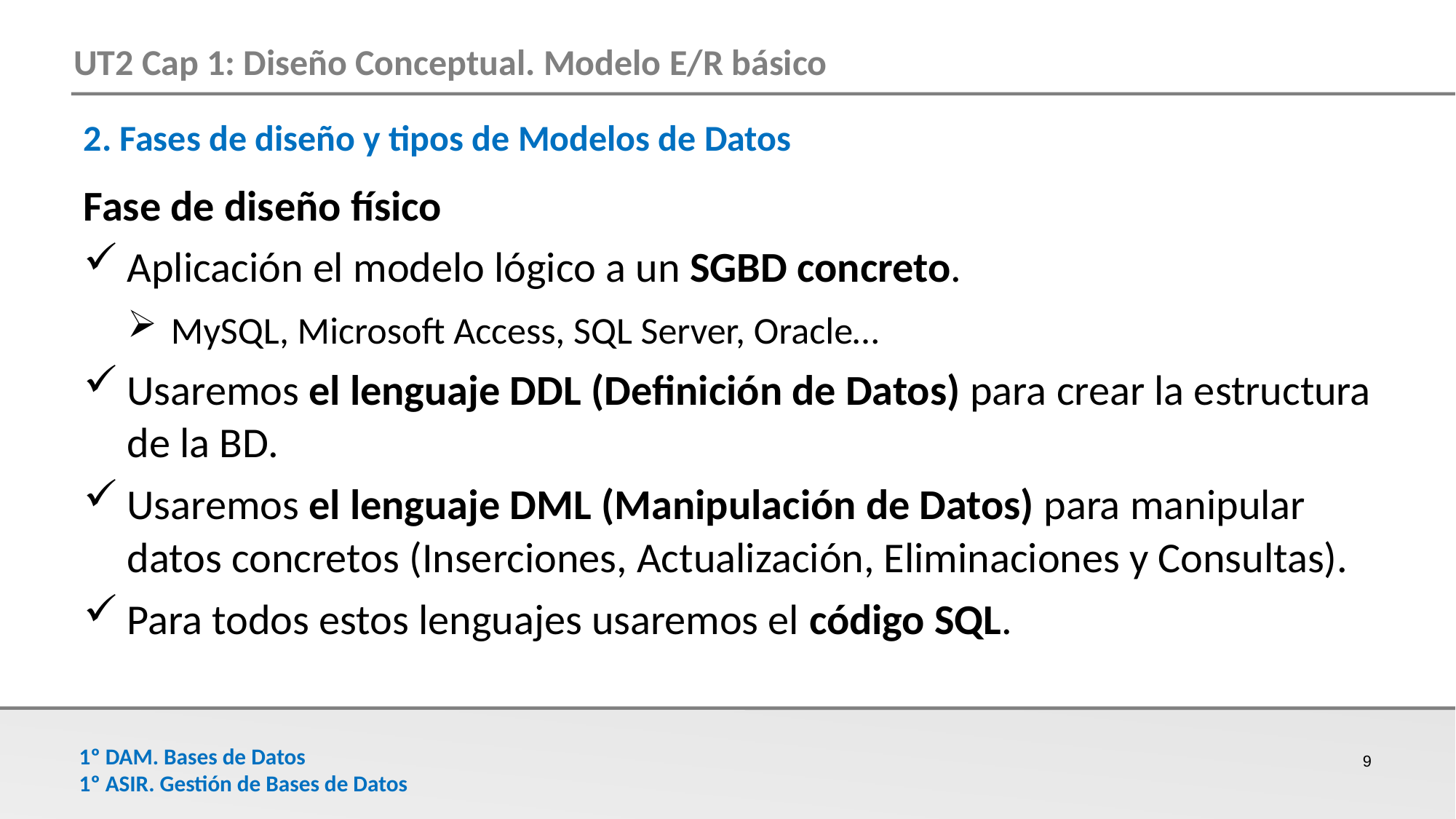

2. Fases de diseño y tipos de Modelos de Datos
Fase de diseño físico
Aplicación el modelo lógico a un SGBD concreto.
MySQL, Microsoft Access, SQL Server, Oracle…
Usaremos el lenguaje DDL (Definición de Datos) para crear la estructura de la BD.
Usaremos el lenguaje DML (Manipulación de Datos) para manipular datos concretos (Inserciones, Actualización, Eliminaciones y Consultas).
Para todos estos lenguajes usaremos el código SQL.

9